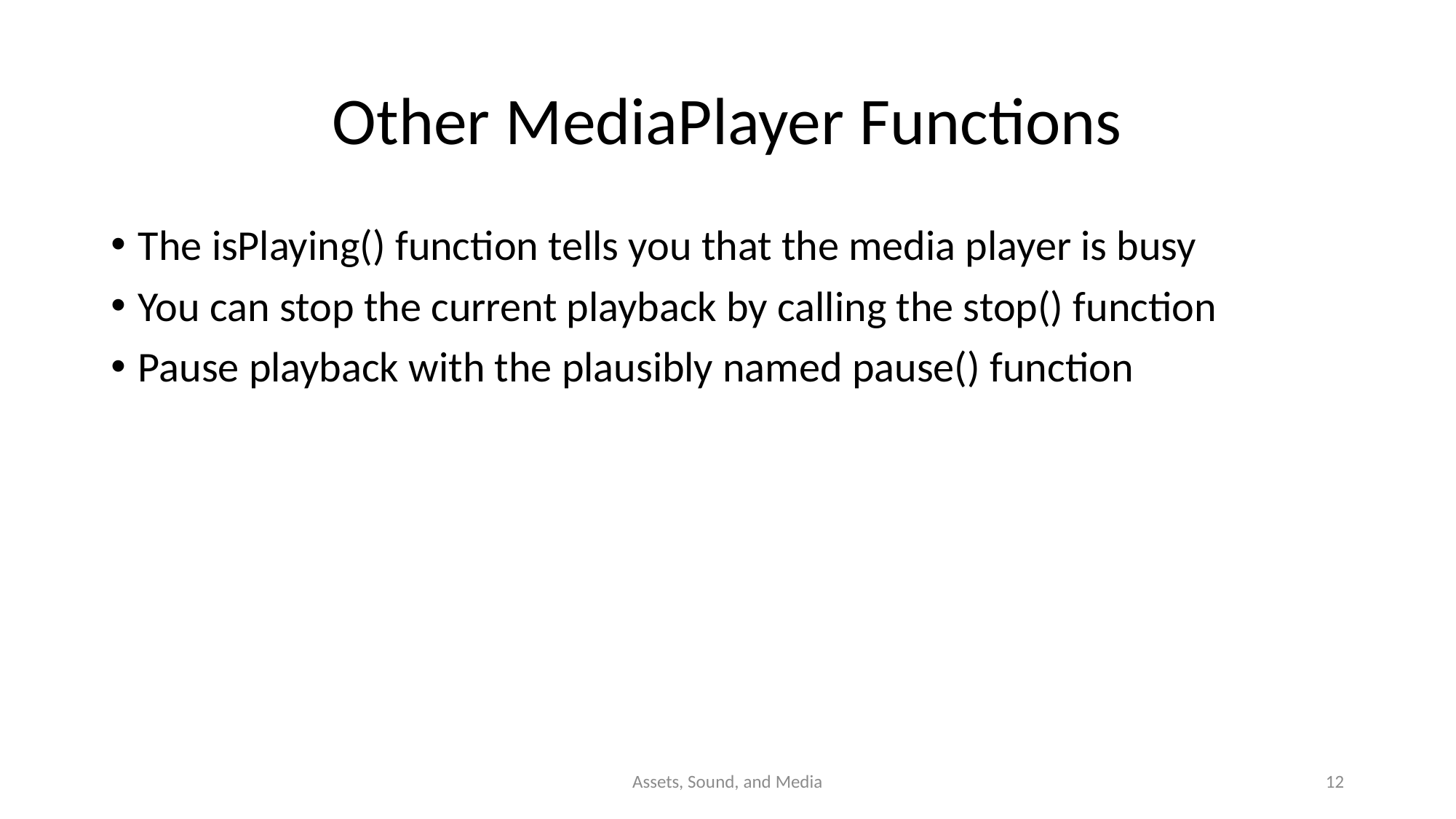

# Other MediaPlayer Functions
The isPlaying() function tells you that the media player is busy
You can stop the current playback by calling the stop() function
Pause playback with the plausibly named pause() function

Assets, Sound, and Media
12